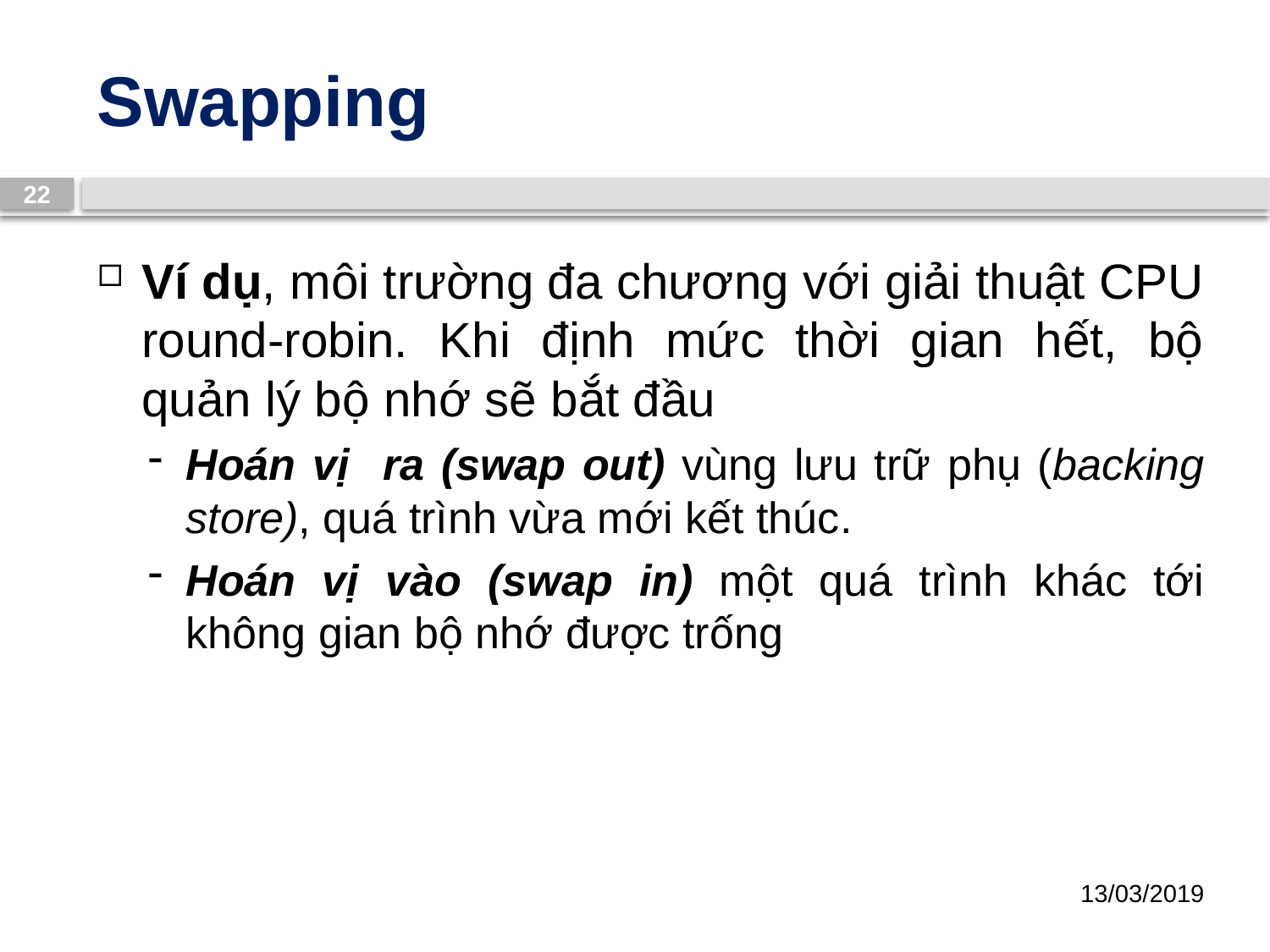

# Swapping
22
Ví dụ, môi trường đa chương với giải thuật CPU round-robin. Khi định mức thời gian hết, bộ quản lý bộ nhớ sẽ bắt đầu
Hoán vị  ra (swap out) vùng lưu trữ phụ (backing store), quá trình vừa mới kết thúc.
Hoán vị vào (swap in) một quá trình khác tới không gian bộ nhớ được trống
13/03/2019